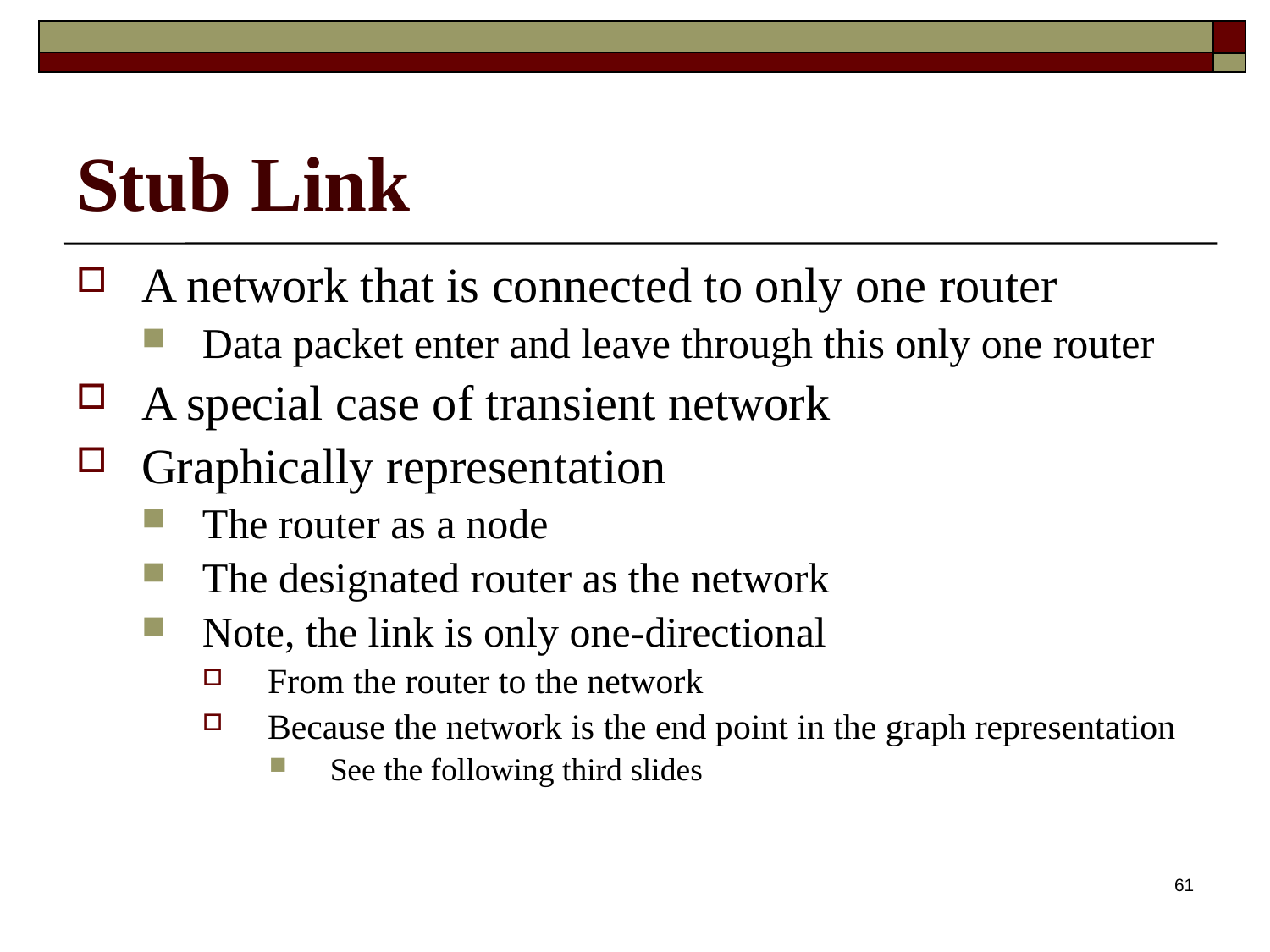

# Stub Link
A network that is connected to only one router
Data packet enter and leave through this only one router
A special case of transient network
Graphically representation
The router as a node
The designated router as the network
Note, the link is only one-directional
From the router to the network
Because the network is the end point in the graph representation
See the following third slides
61